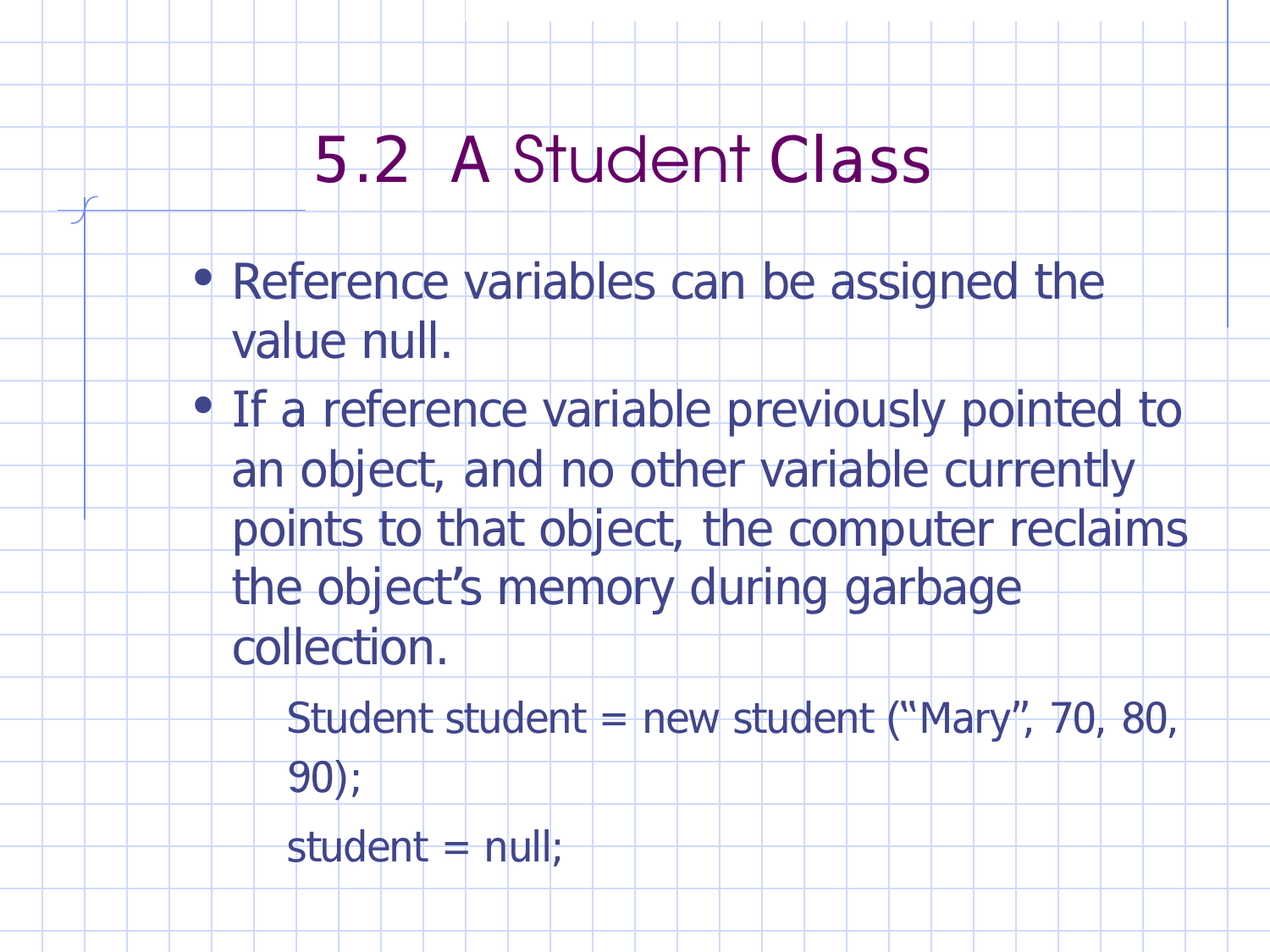

# 5.2  A Student Class
Reference variables can be assigned the value null.
If a reference variable previously pointed to an object, and no other variable currently points to that object, the computer reclaims the object’s memory during garbage collection.
	Student student = new student (“Mary”, 70, 80, 90);
	student = null;